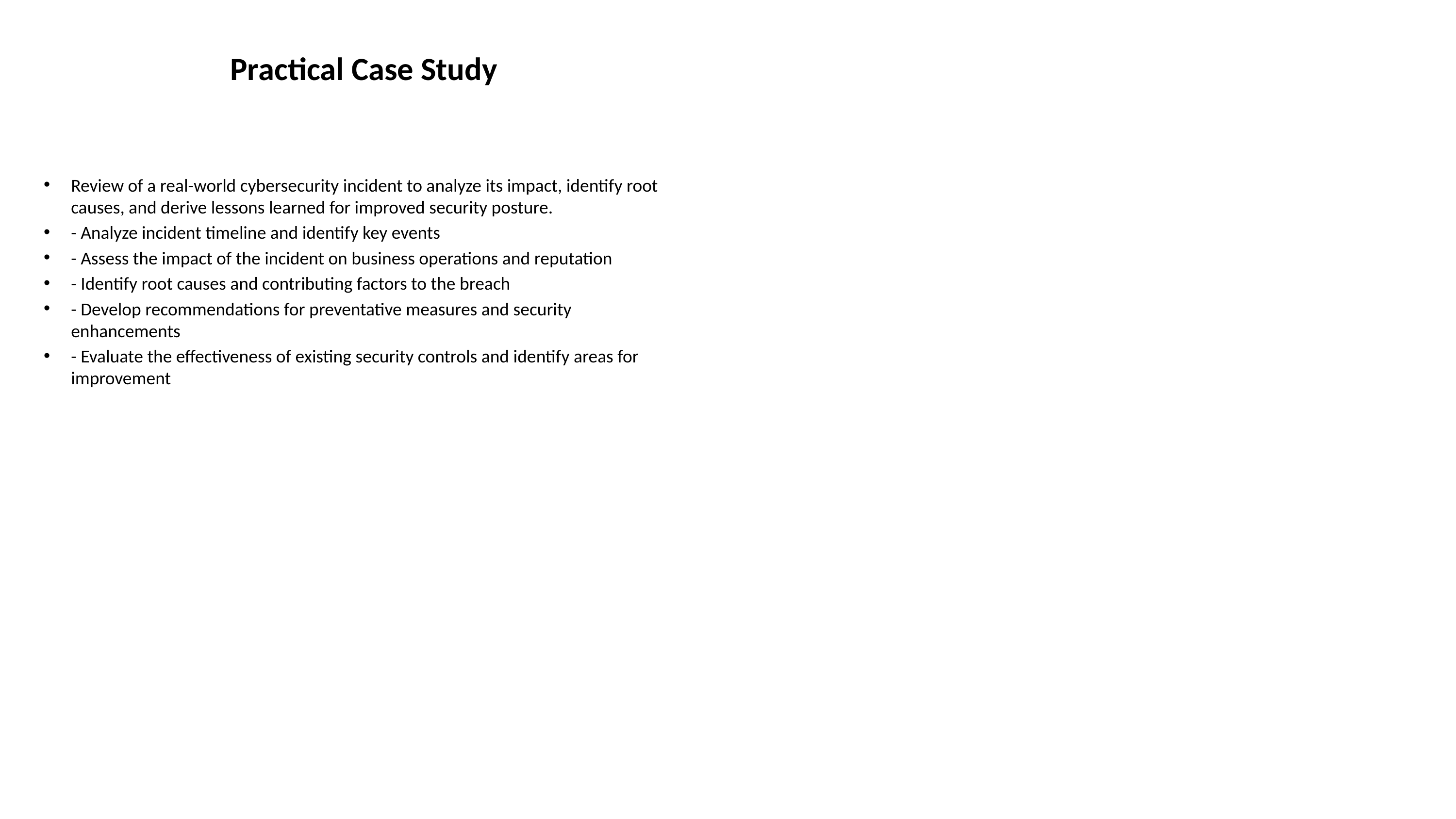

# Practical Case Study

Review of a real-world cybersecurity incident to analyze its impact, identify root causes, and derive lessons learned for improved security posture.
- Analyze incident timeline and identify key events
- Assess the impact of the incident on business operations and reputation
- Identify root causes and contributing factors to the breach
- Develop recommendations for preventative measures and security enhancements
- Evaluate the effectiveness of existing security controls and identify areas for improvement